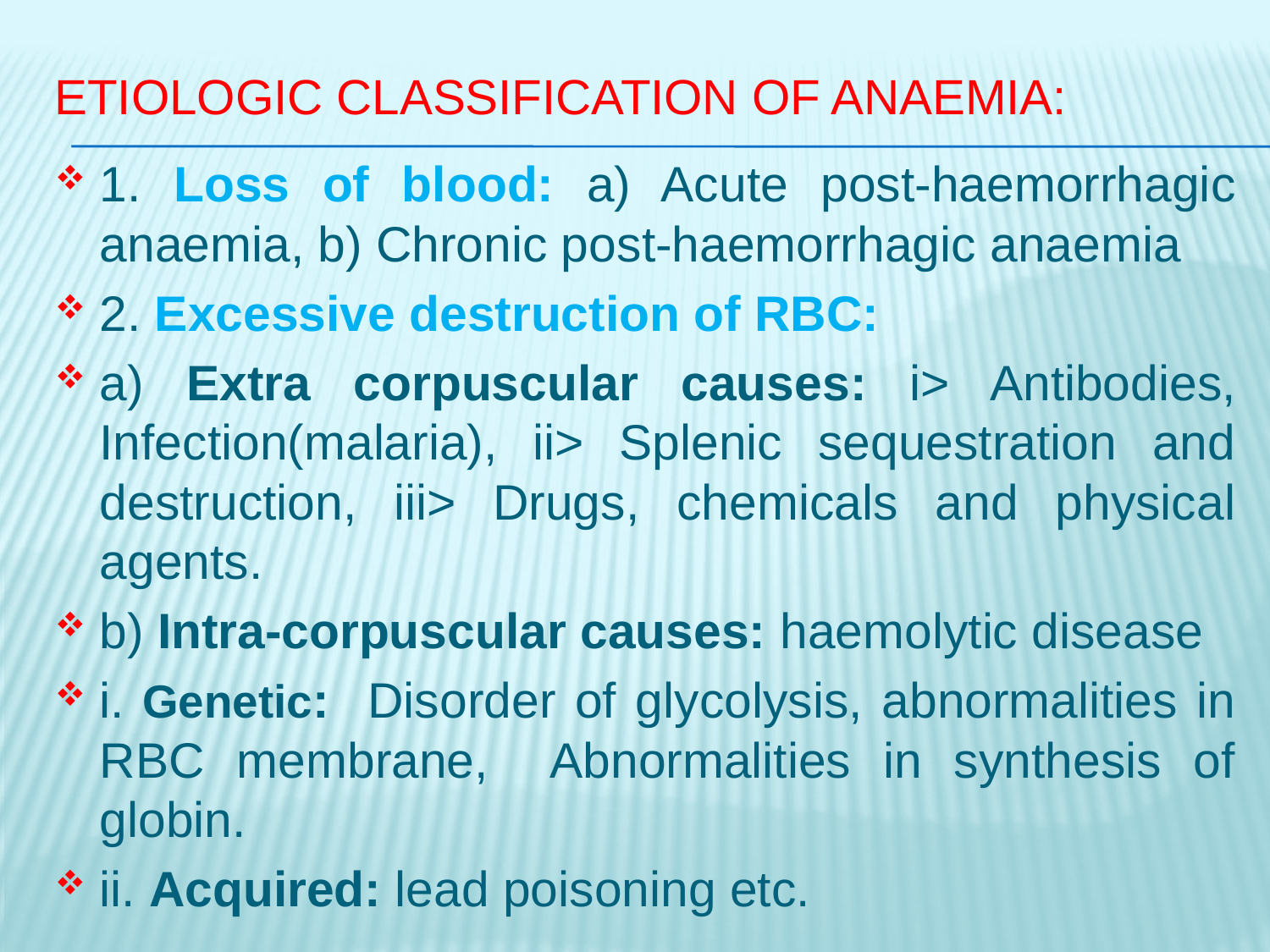

# Etiologic classification of Anaemia:
1. Loss of blood: a) Acute post-haemorrhagic anaemia, b) Chronic post-haemorrhagic anaemia
2. Excessive destruction of RBC:
a) Extra corpuscular causes: i> Antibodies, Infection(malaria), ii> Splenic sequestration and destruction, iii> Drugs, chemicals and physical agents.
b) Intra-corpuscular causes: haemolytic disease
i. Genetic:  Disorder of glycolysis, abnormalities in RBC membrane,  Abnormalities in synthesis of globin.
ii. Acquired: lead poisoning etc.